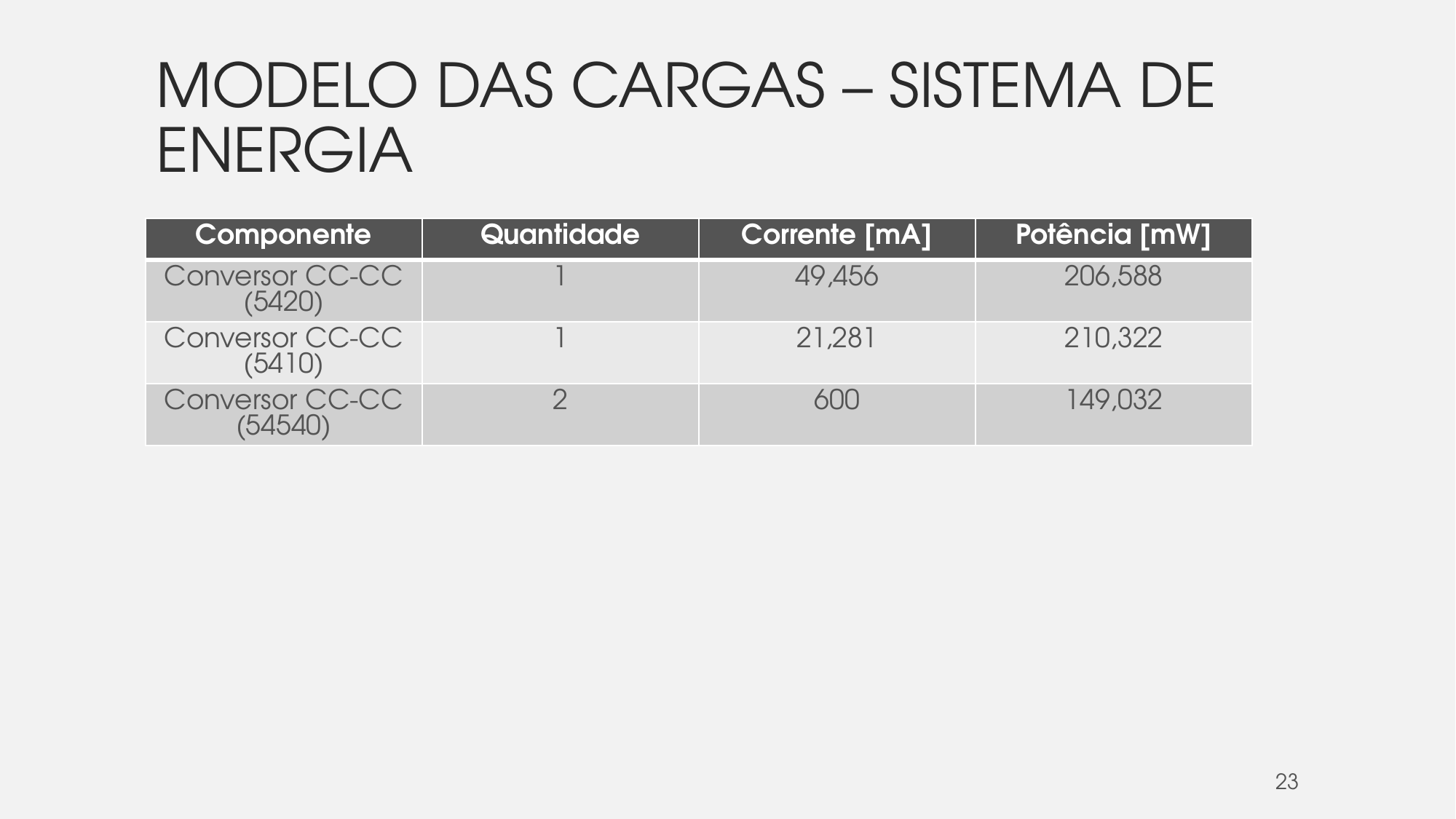

# Modelo das cargas – sistema de energia
| Componente | Quantidade | Corrente [mA] | Potência [mW] |
| --- | --- | --- | --- |
| Conversor CC-CC (5420) | 1 | 49,456 | 206,588 |
| Conversor CC-CC (5410) | 1 | 21,281 | 210,322 |
| Conversor CC-CC (54540) | 2 | 600 | 149,032 |
23